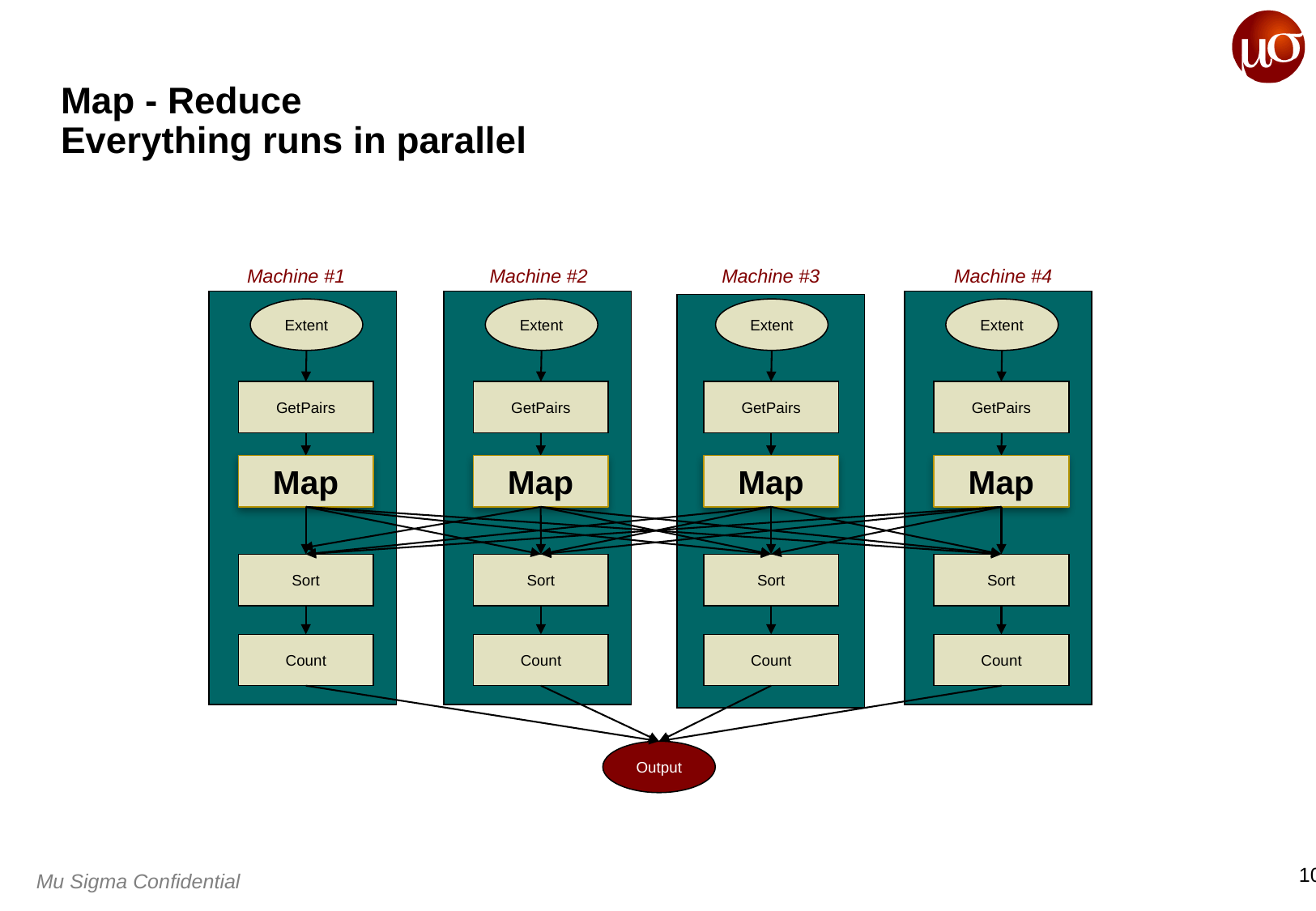

# Map - Reduce Everything runs in parallel
Machine #1
Machine #2
Machine #3
Machine #4

Extent
Extent
Extent
Extent
GetPairs
GetPairs
GetPairs
GetPairs
Map
Map
Map
Map
Sort
Sort
Sort
Sort
Count
Count
Count
Count
Output